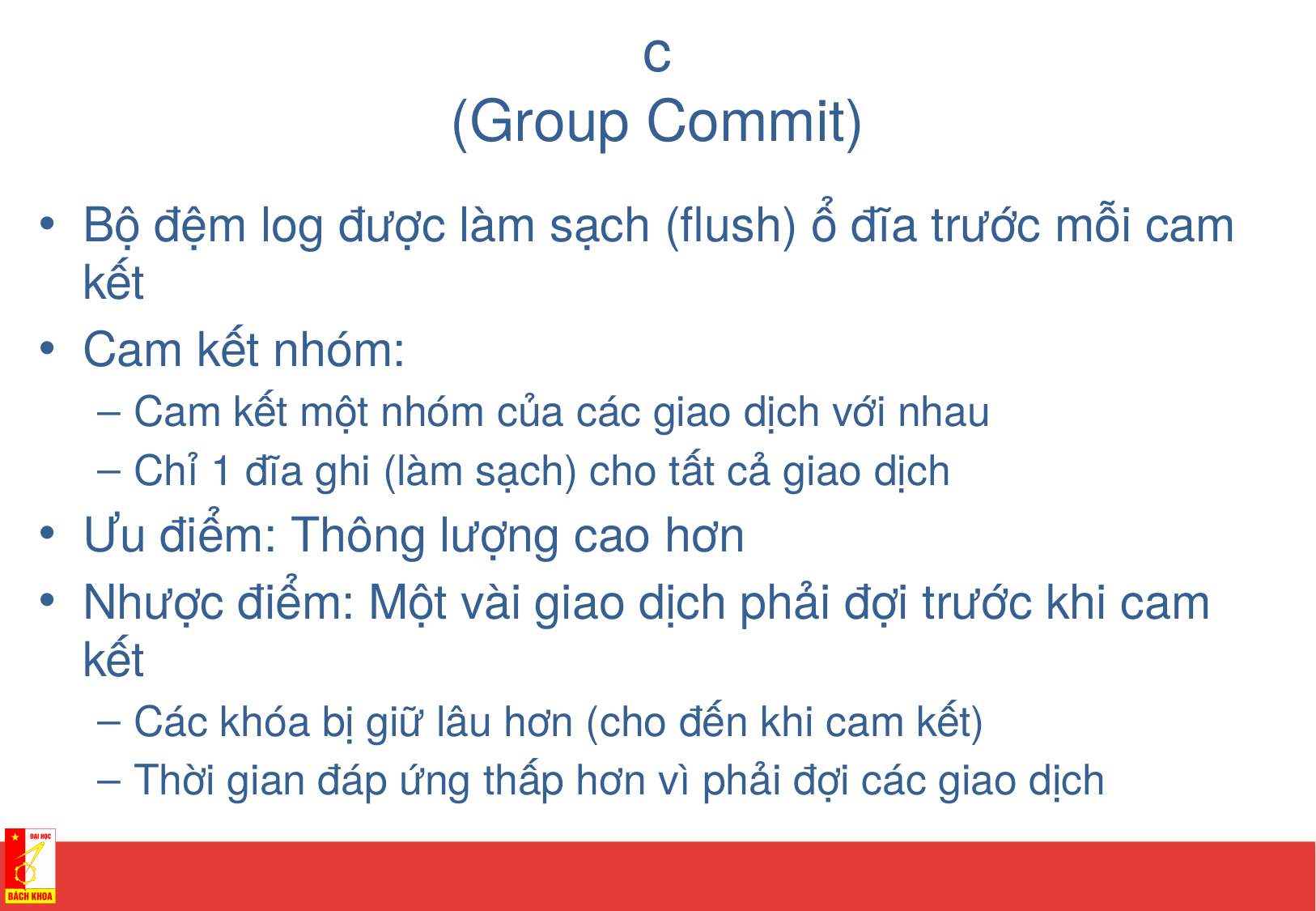

# c (Group Commit)
Bộ đệm log được làm sạch (flush) ổ đĩa trước mỗi cam kết
Cam kết nhóm:
Cam kết một nhóm của các giao dịch với nhau
Chỉ 1 đĩa ghi (làm sạch) cho tất cả giao dịch
Ưu điểm: Thông lượng cao hơn
Nhược điểm: Một vài giao dịch phải đợi trước khi cam kết
Các khóa bị giữ lâu hơn (cho đến khi cam kết)
Thời gian đáp ứng thấp hơn vì phải đợi các giao dịch